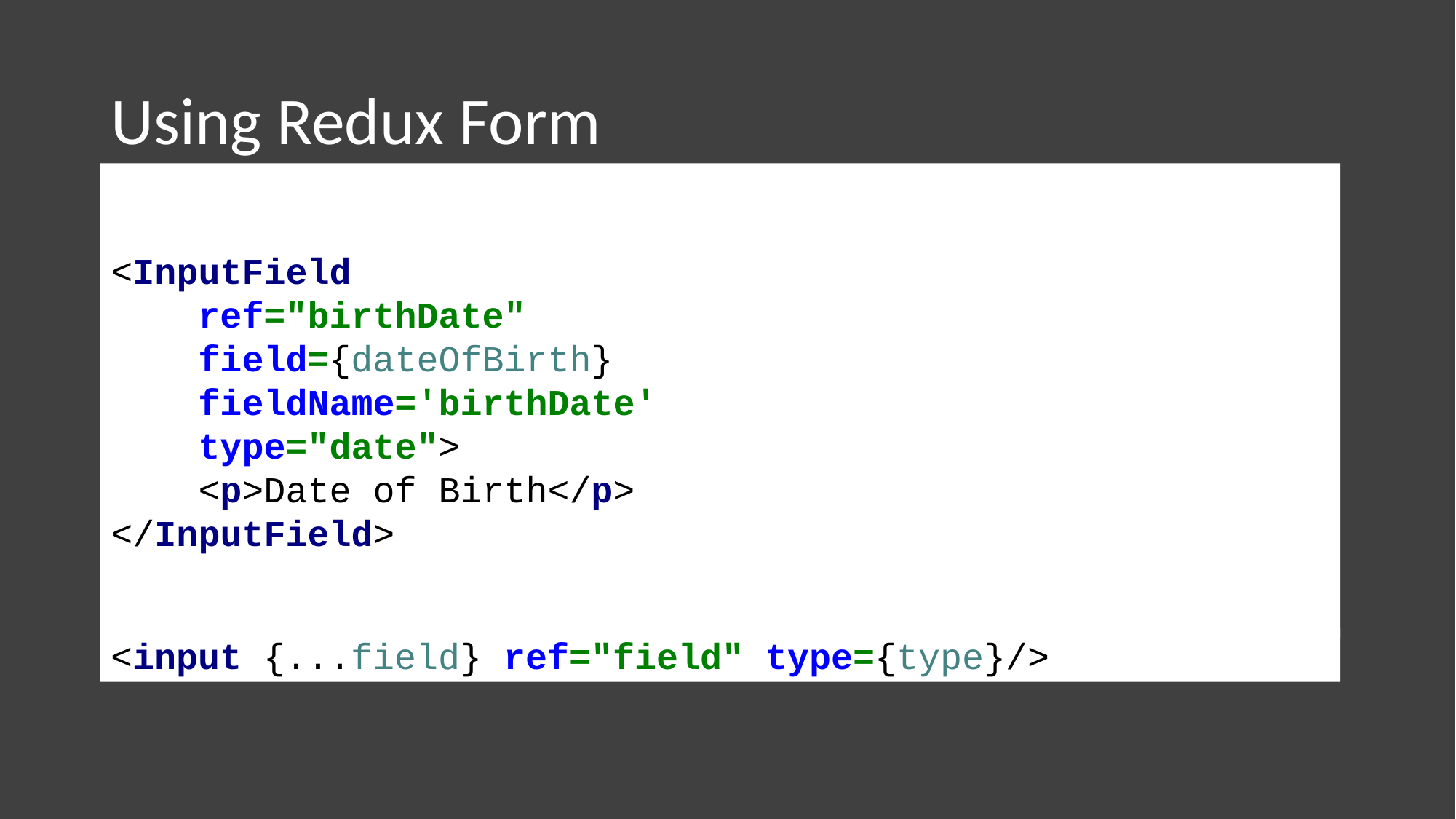

# Using Redux Form
<InputField
    ref="birthDate"
    field={dateOfBirth}
    fieldName='birthDate'
    type="date">
    <p>Date of Birth</p>
</InputField>
<input {...field} ref="field" type={type}/>